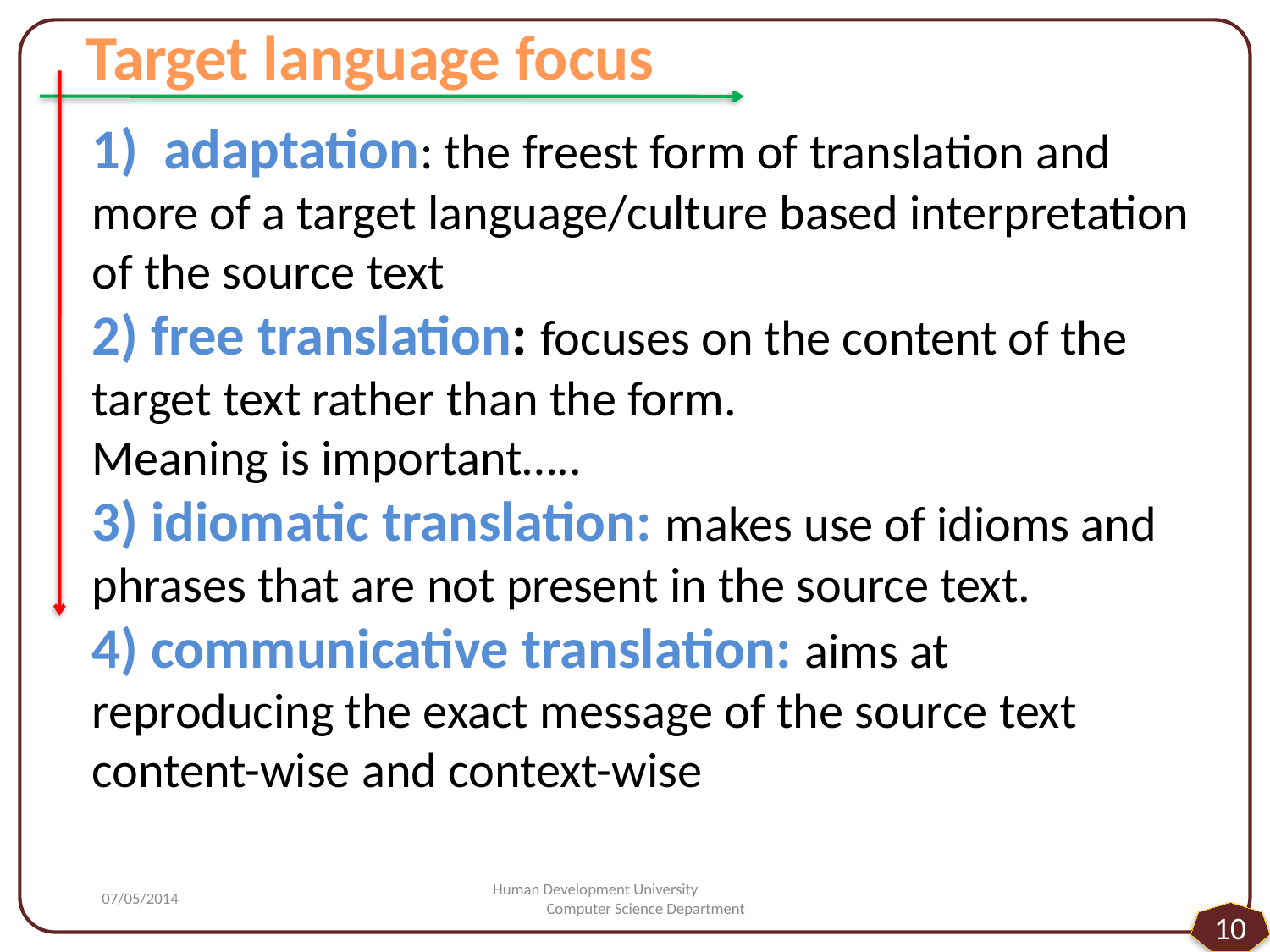

Target language focus

adaptation: the freest form of translation and
more of a target language/culture based interpretation of the source text
2) free translation: focuses on the content of the target text rather than the form.
Meaning is important…..
3) idiomatic translation: makes use of idioms and phrases that are not present in the source text.
4) communicative translation: aims at reproducing the exact message of the source text content-wise and context-wise
#

07/05/2014
Human Development University                              Computer Science Department
10